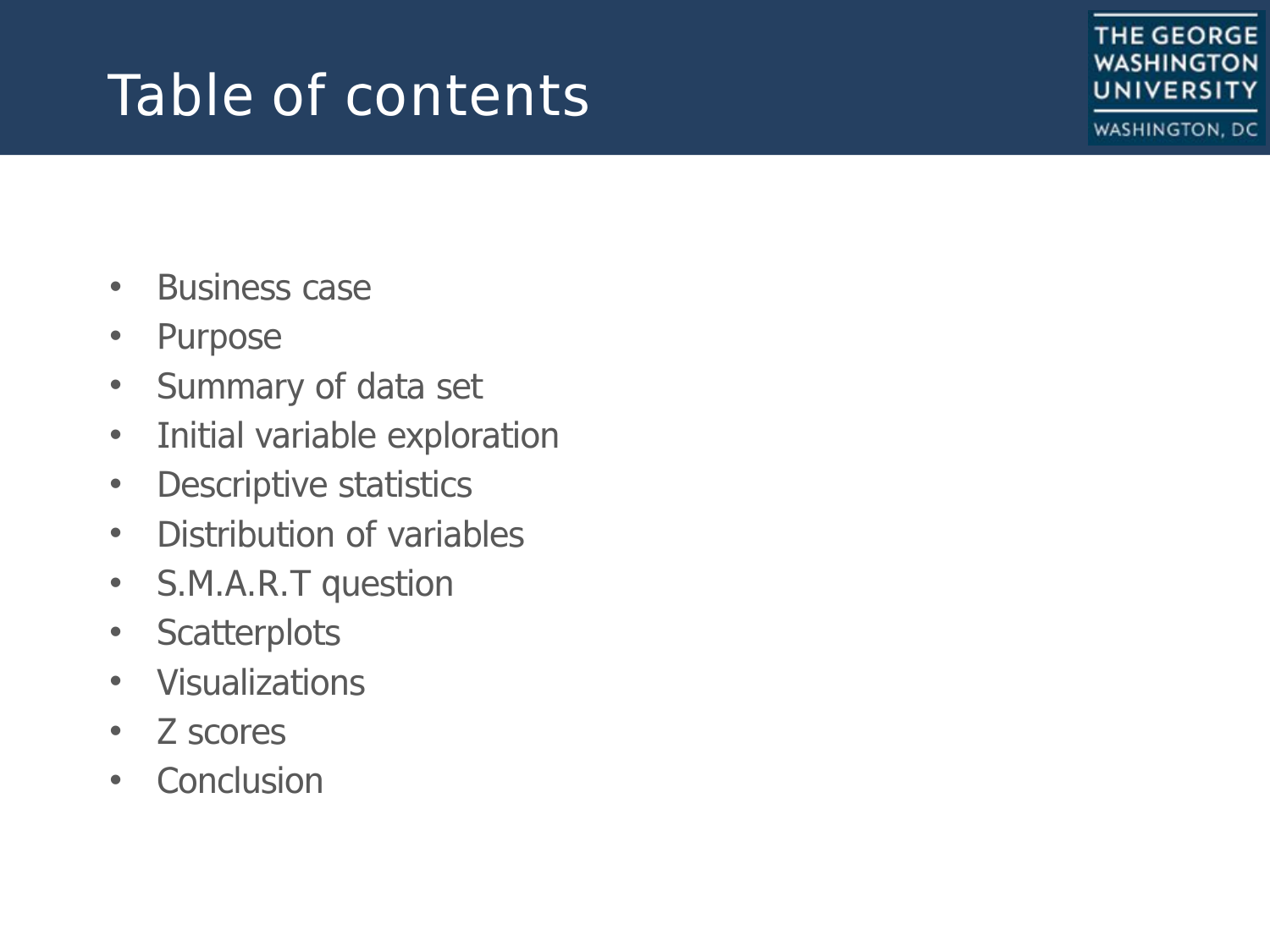

# Table of contents
Business case
Purpose
Summary of data set
Initial variable exploration
Descriptive statistics
Distribution of variables
S.M.A.R.T question
Scatterplots
Visualizations
Z scores
Conclusion